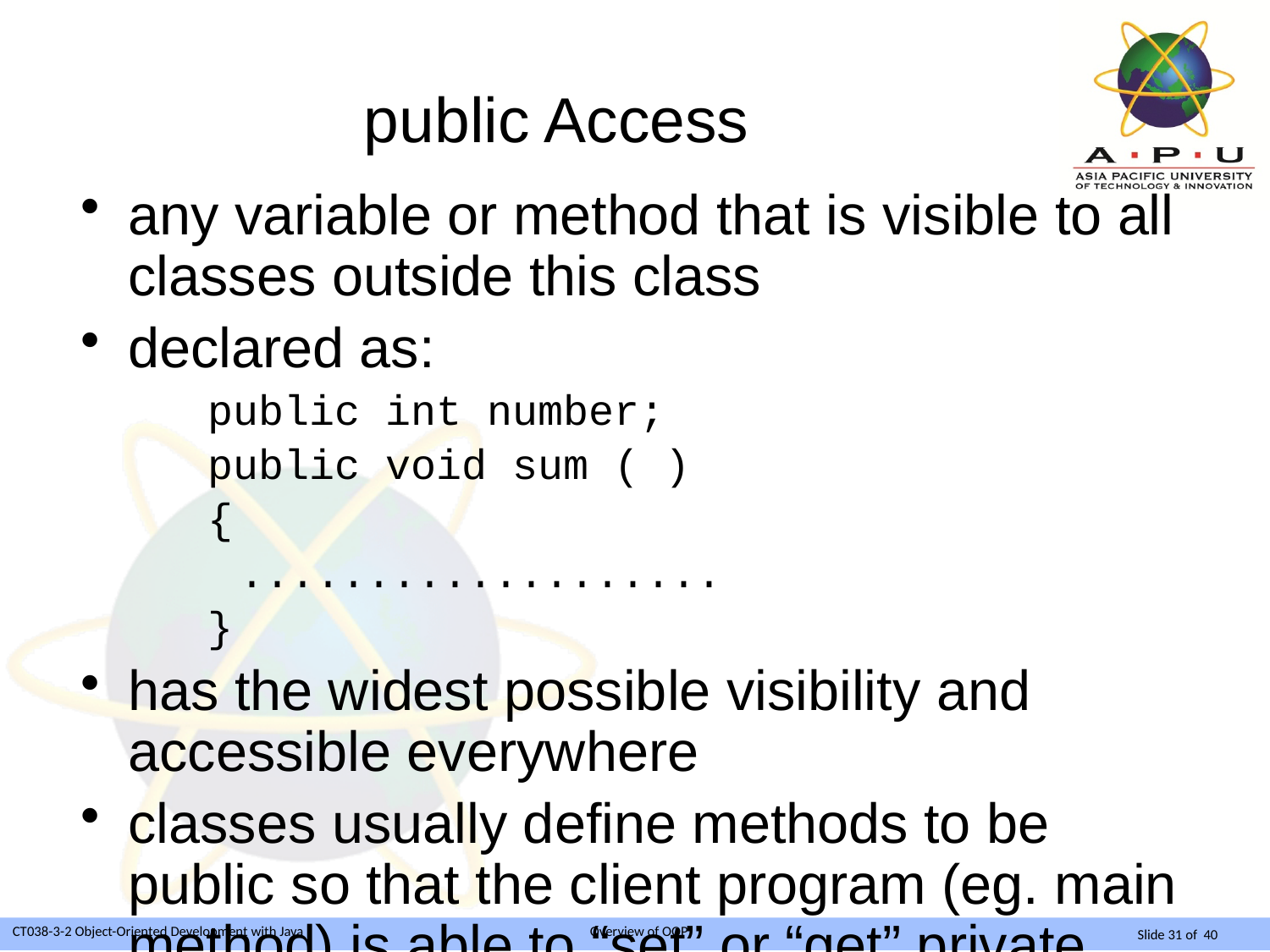

# public Access
any variable or method that is visible to all classes outside this class
declared as:
public int number;
public void sum ( )
{
	...................
}
has the widest possible visibility and accessible everywhere
classes usually define methods to be public so that the client program (eg. main method) is able to “set” or “get” private instance variables